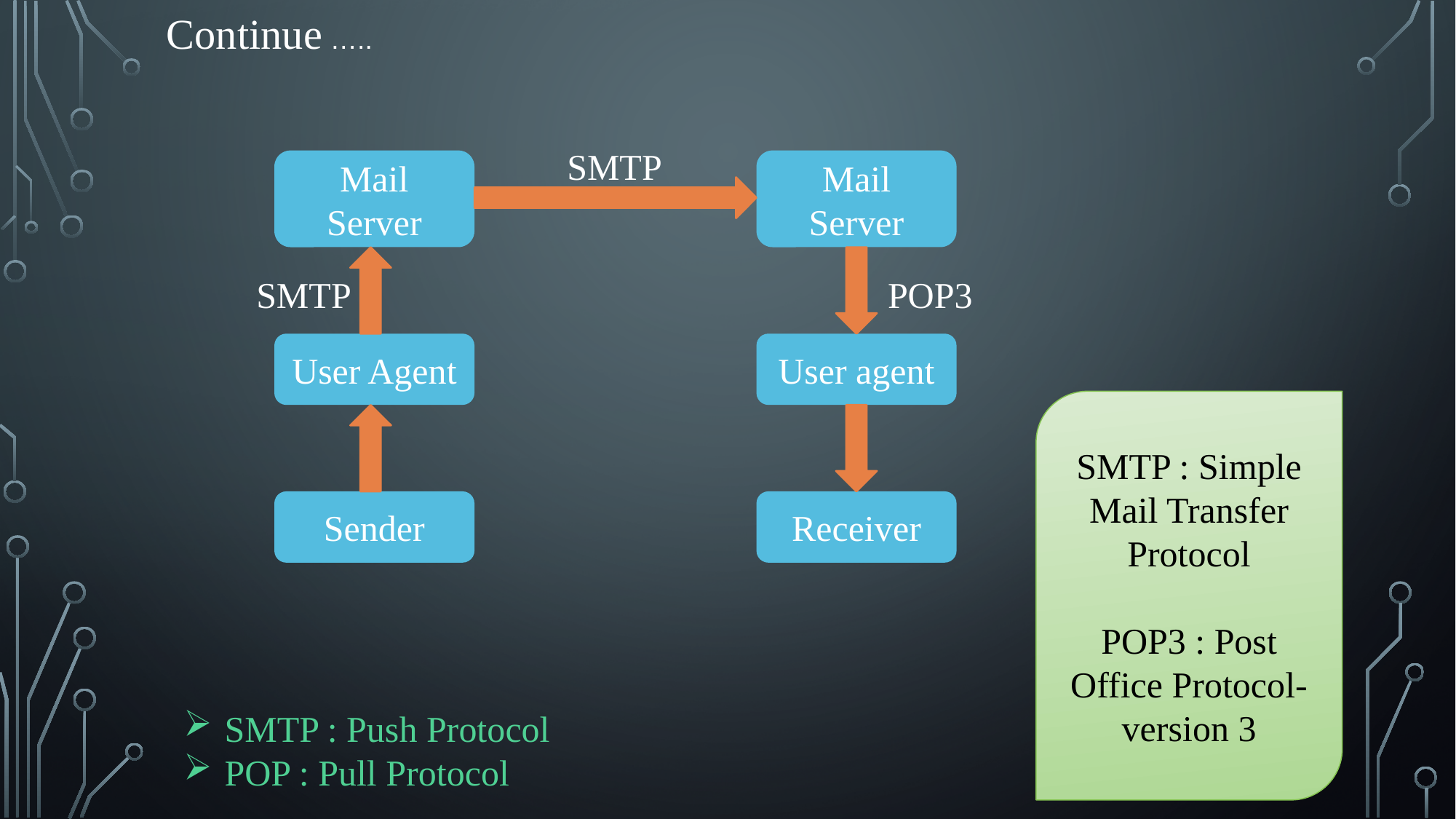

Continue …..

SMTP
Mail Server
Mail Server

SMTP
POP3
User Agent
User agent
SMTP : Simple Mail Transfer Protocol

POP3 : Post Office Protocol-version 3

Sender
Receiver
SMTP : Push Protocol
POP : Pull Protocol